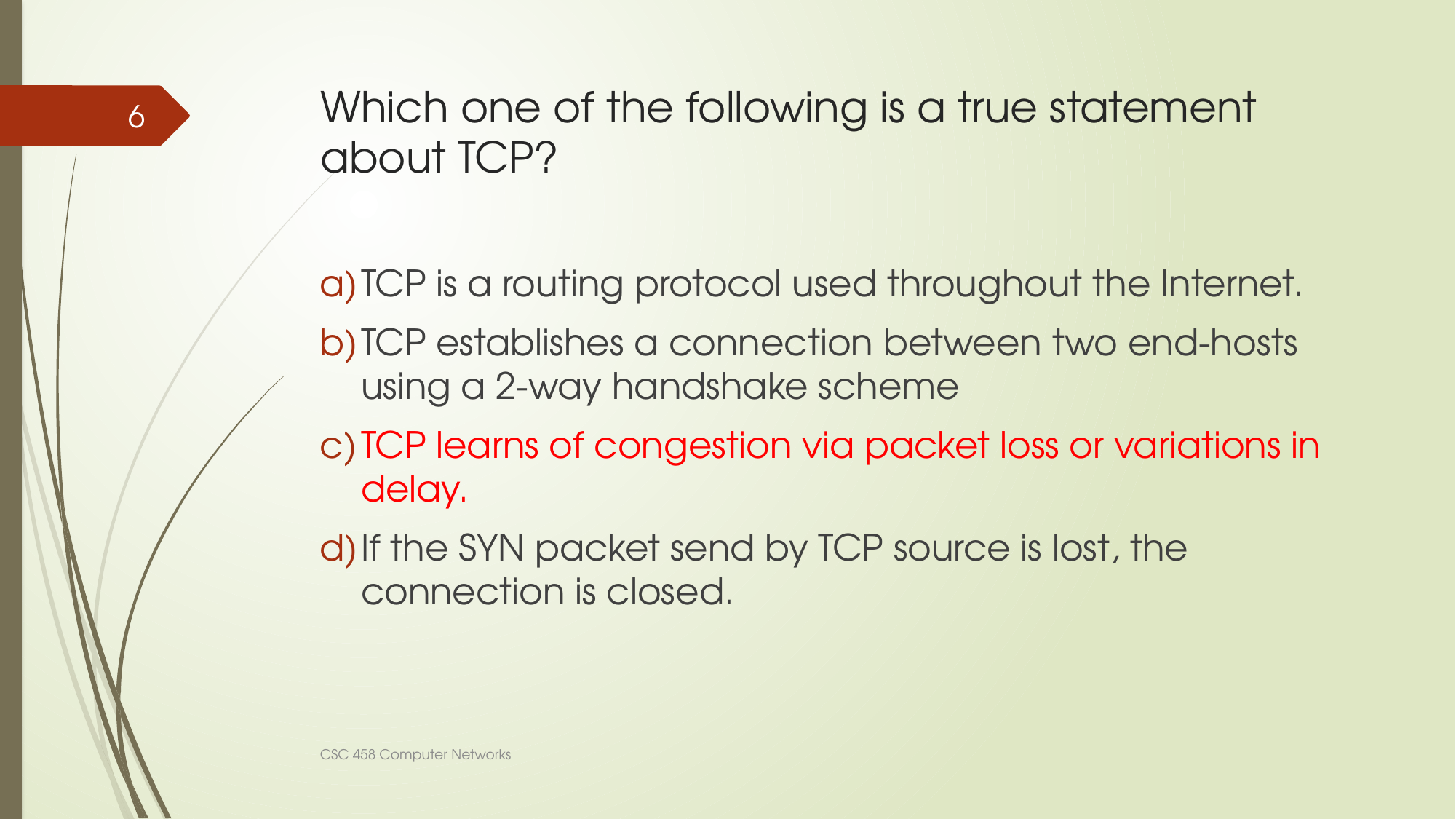

# Which one of the following is a true statement about TCP?
6
TCP is a routing protocol used throughout the Internet.
TCP establishes a connection between two end-hosts using a 2-way handshake scheme
TCP learns of congestion via packet loss or variations in delay.
If the SYN packet send by TCP source is lost, the connection is closed.
CSC 458 Computer Networks